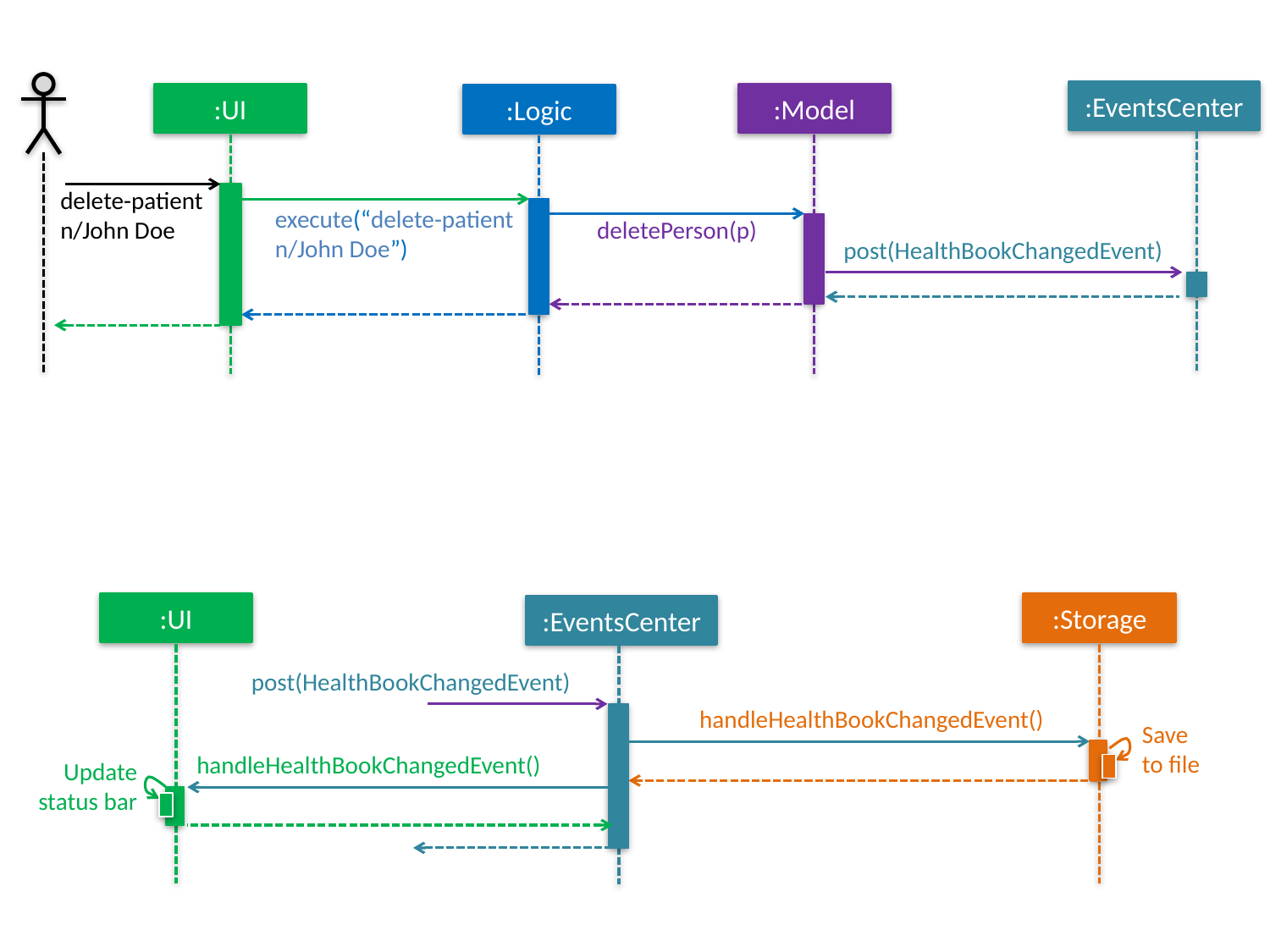

:EventsCenter
:UI
:Model
:Logic

delete-patient n/John Doe

execute(“delete-patient n/John Doe”)

deletePerson(p)
post(HealthBookChangedEvent)

:UI
:Storage
:EventsCenter
post(HealthBookChangedEvent)
handleHealthBookChangedEvent()

Save
to file

handleHealthBookChangedEvent()
Update status bar